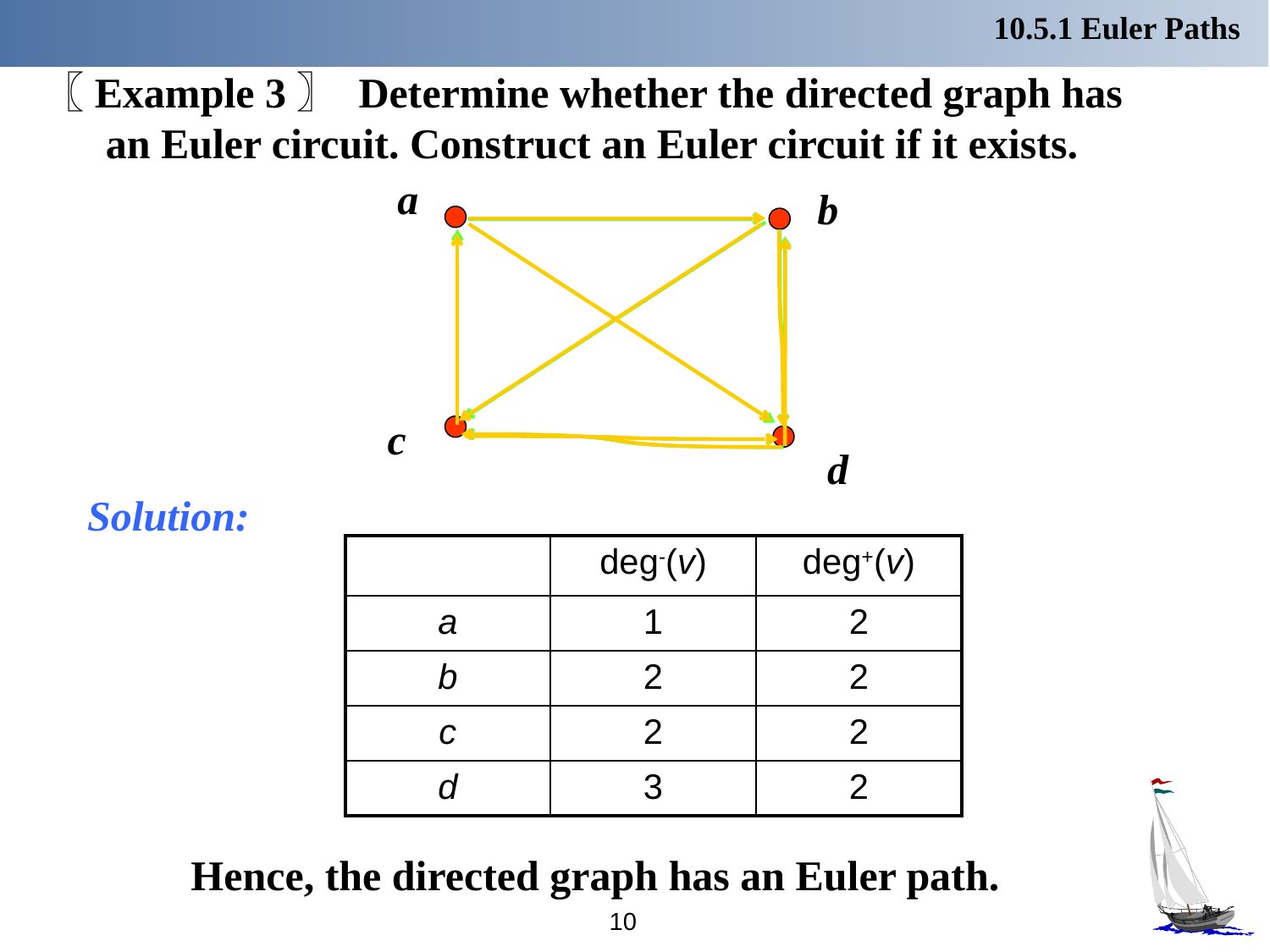

10.5.1 Euler Paths
〖Example 3〗 Determine whether the directed graph has an Euler circuit. Construct an Euler circuit if it exists.
a
b

c

d
Solution:
|  | deg-(v) | deg+(v) |
| --- | --- | --- |
| a | 1 | 2 |
| b | 2 | 2 |
| c | 2 | 2 |
| d | 3 | 2 |
      Hence, the directed graph has an Euler path.
10